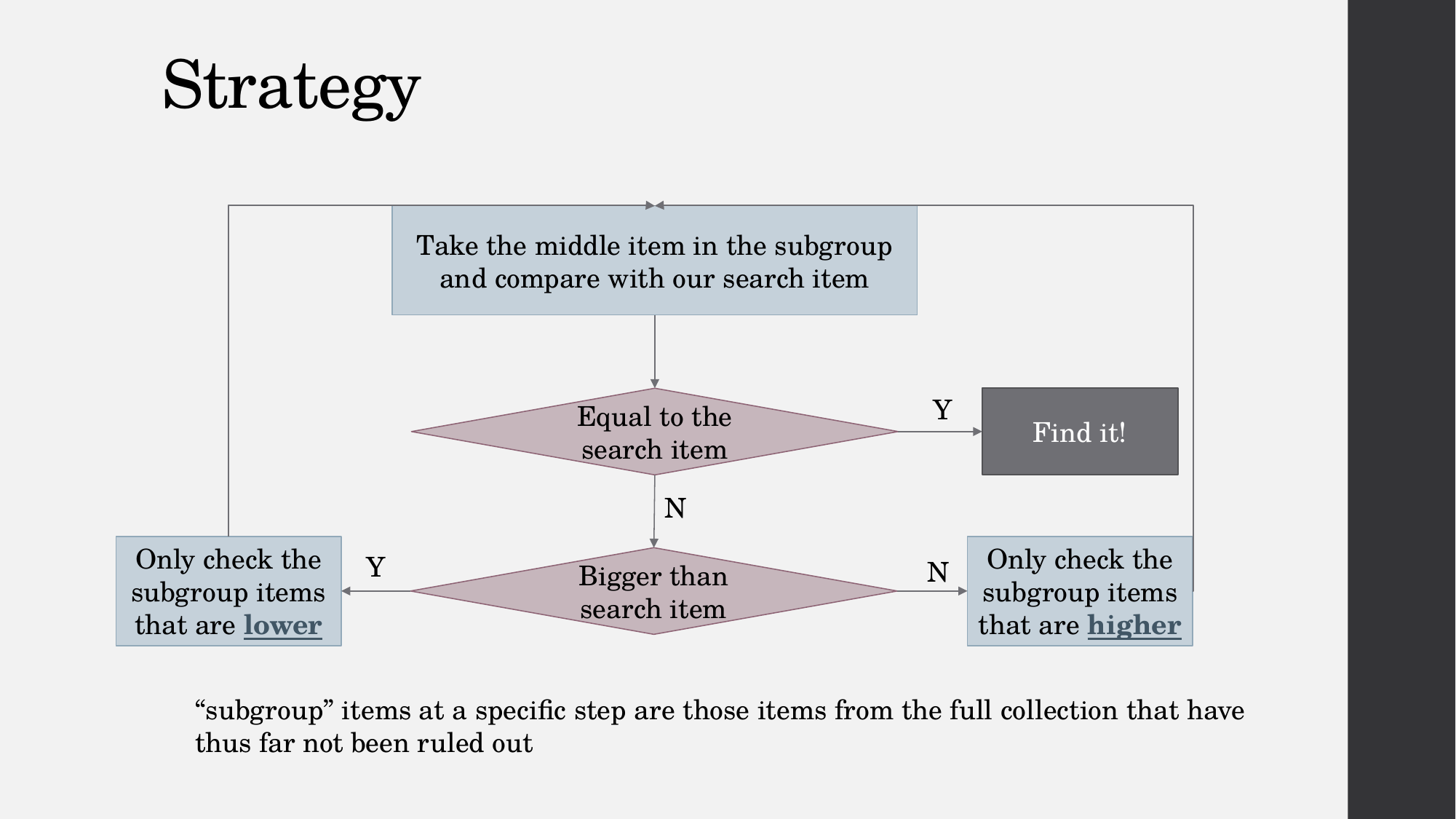

# Strategy
Take the middle item in the subgroup and compare with our search item
Y
Equal to the search item
Find it!
N
Only check the subgroup items that are lower
Only check the subgroup items that are higher
Y
Bigger than search item
N
“subgroup” items at a specific step are those items from the full collection that have
thus far not been ruled out